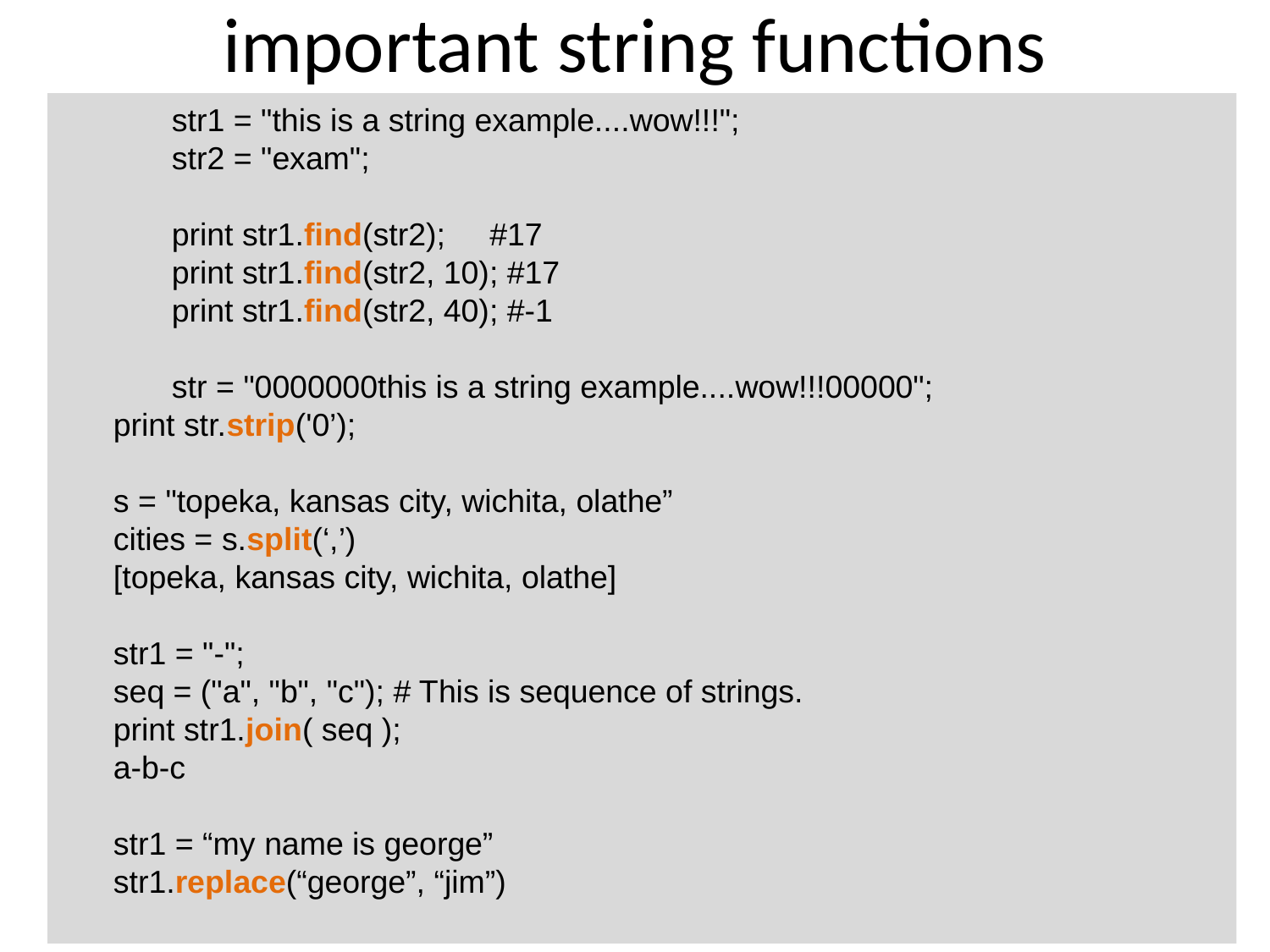

# important string functions
str1 = "this is a string example....wow!!!";
str2 = "exam";

print str1.find(str2);     #17
print str1.find(str2, 10); #17
print str1.find(str2, 40); #-1

str = "0000000this is a string example....wow!!!00000";
      print str.strip('0’);

      s = "topeka, kansas city, wichita, olathe”
      cities = s.split(‘,’)
      [topeka, kansas city, wichita, olathe]

      str1 = "-";
      seq = ("a", "b", "c"); # This is sequence of strings.
      print str1.join( seq );
      a-b-c

      str1 = “my name is george”
      str1.replace(“george”, “jim”)